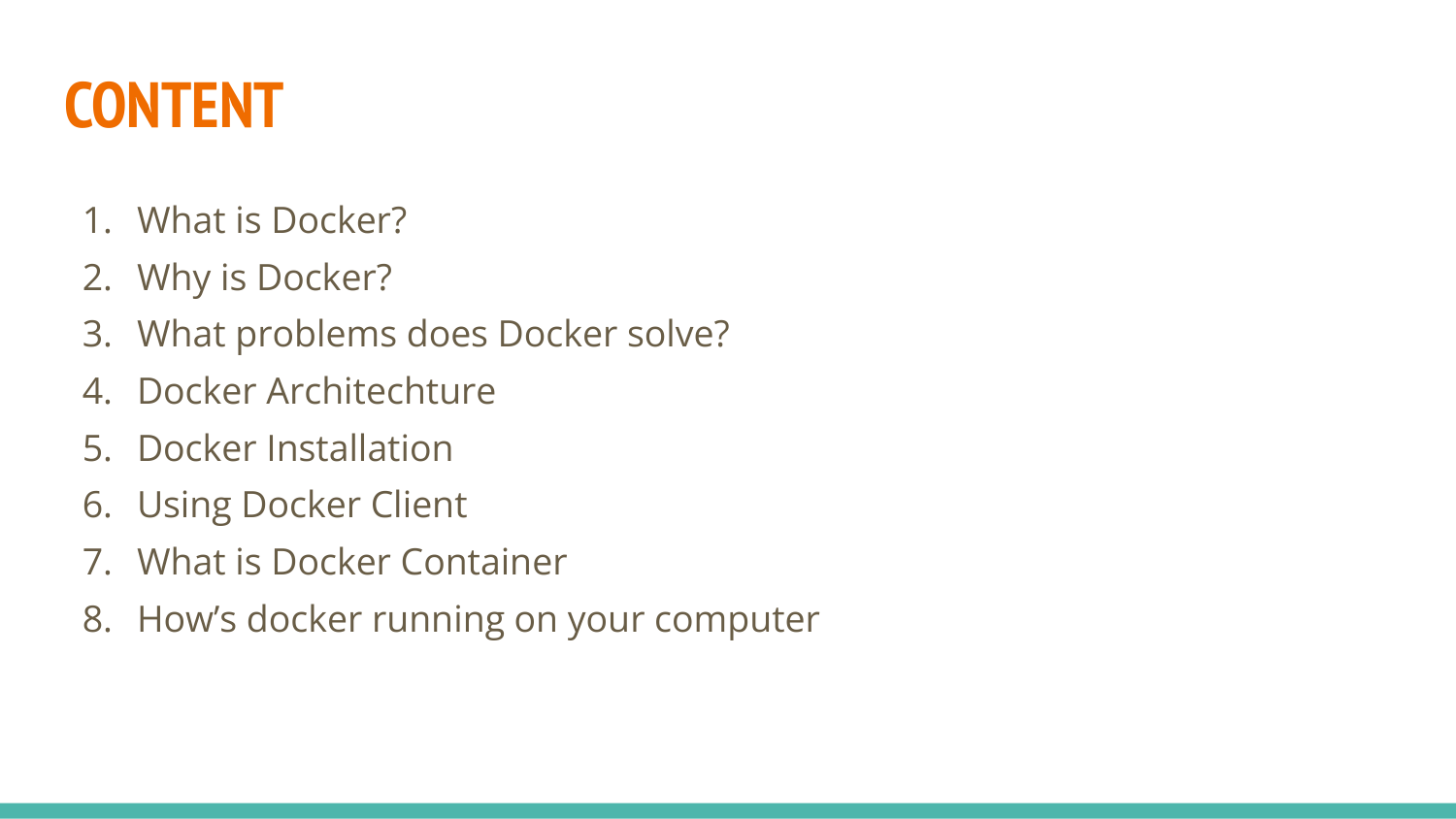

# CONTENT
What is Docker?
Why is Docker?
What problems does Docker solve?
Docker Architechture
Docker Installation
Using Docker Client
What is Docker Container
How’s docker running on your computer